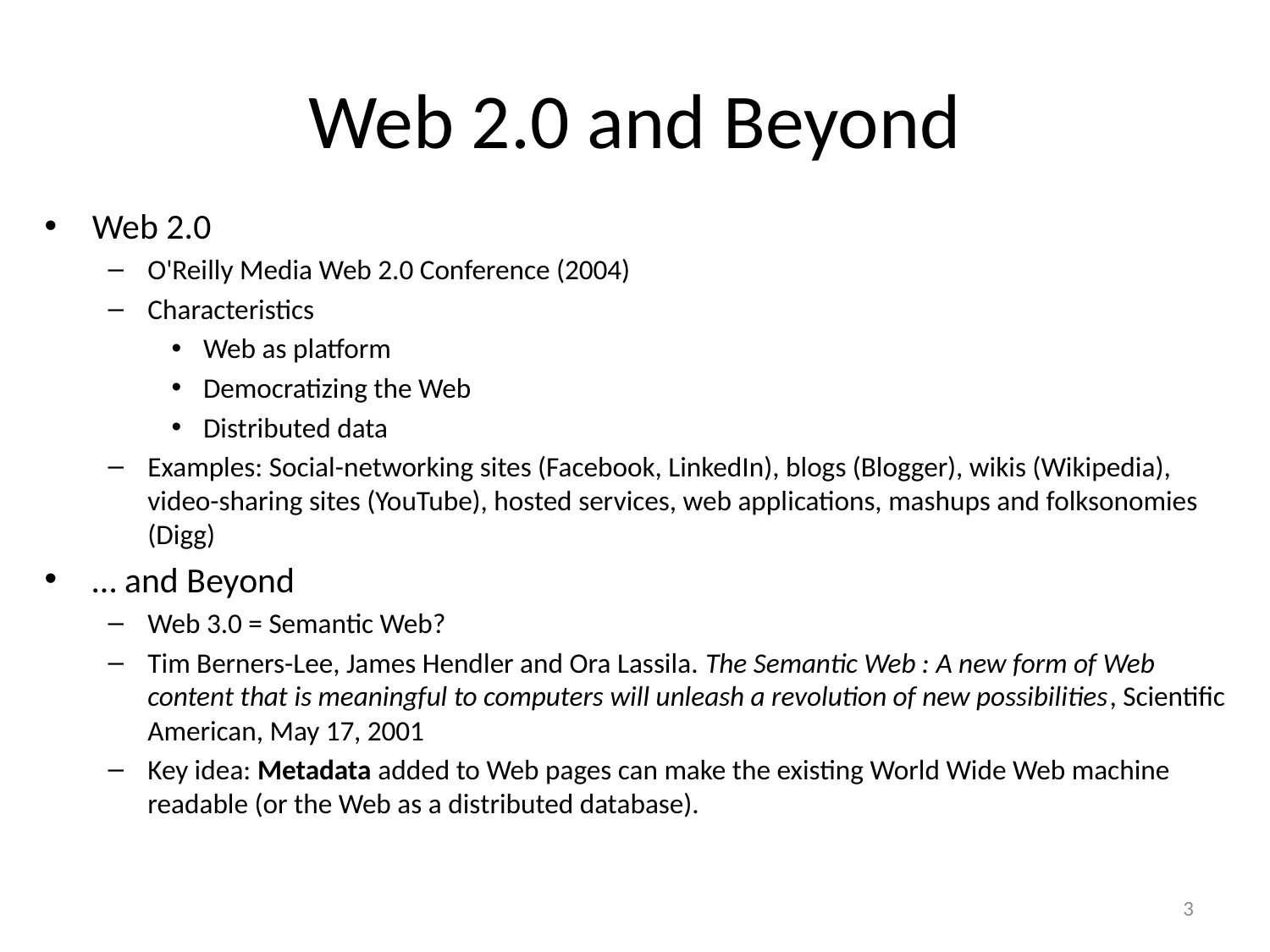

# Web 2.0 and Beyond
Web 2.0
O'Reilly Media Web 2.0 Conference (2004)
Characteristics
Web as platform
Democratizing the Web
Distributed data
Examples: Social-networking sites (Facebook, LinkedIn), blogs (Blogger), wikis (Wikipedia), video-sharing sites (YouTube), hosted services, web applications, mashups and folksonomies (Digg)
… and Beyond
Web 3.0 = Semantic Web?
Tim Berners-Lee, James Hendler and Ora Lassila. The Semantic Web : A new form of Web content that is meaningful to computers will unleash a revolution of new possibilities, Scientific American, May 17, 2001
Key idea: Metadata added to Web pages can make the existing World Wide Web machine readable (or the Web as a distributed database).

3